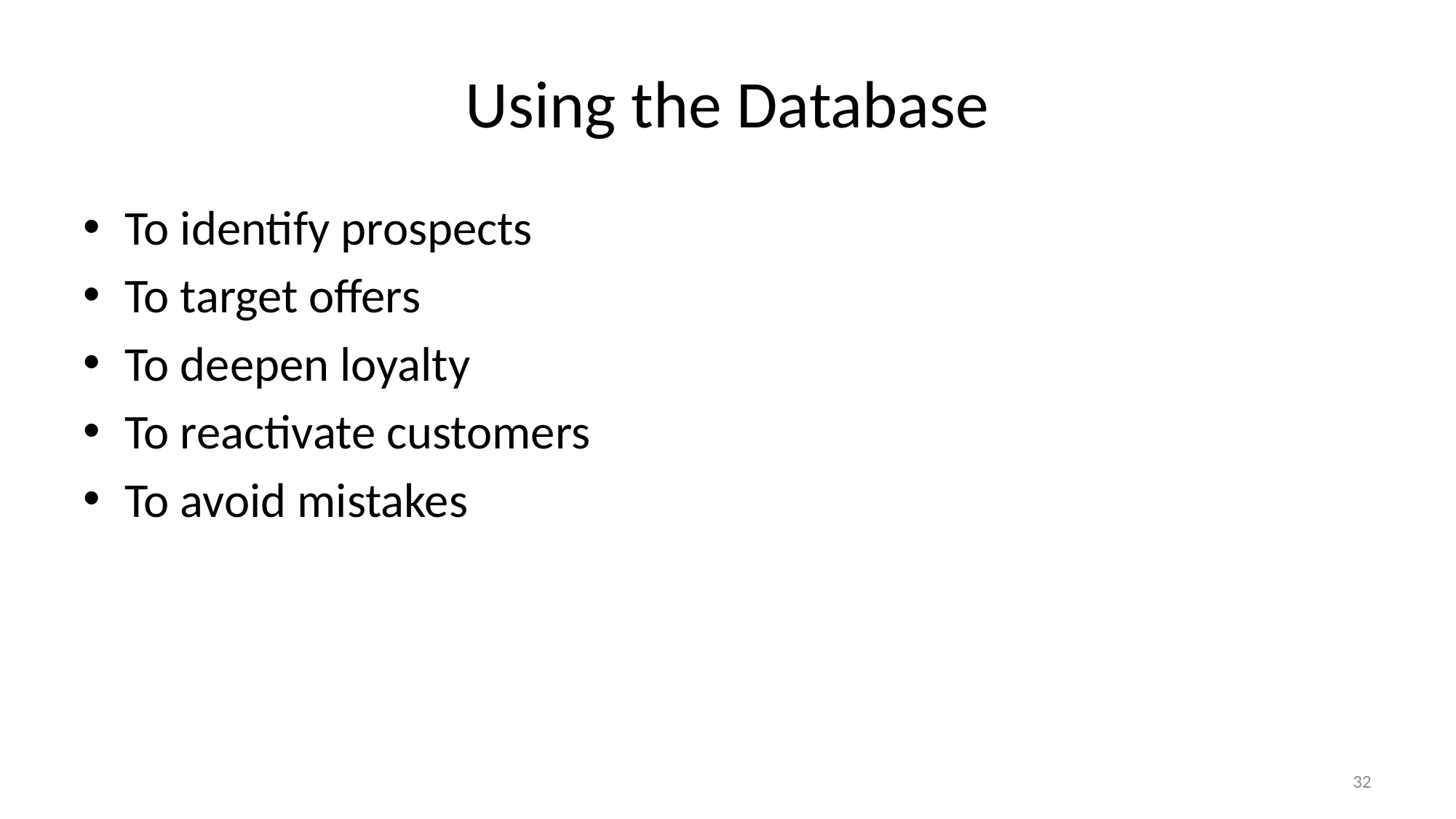

# Using the Database
To identify prospects
To target offers
To deepen loyalty
To reactivate customers
To avoid mistakes
32